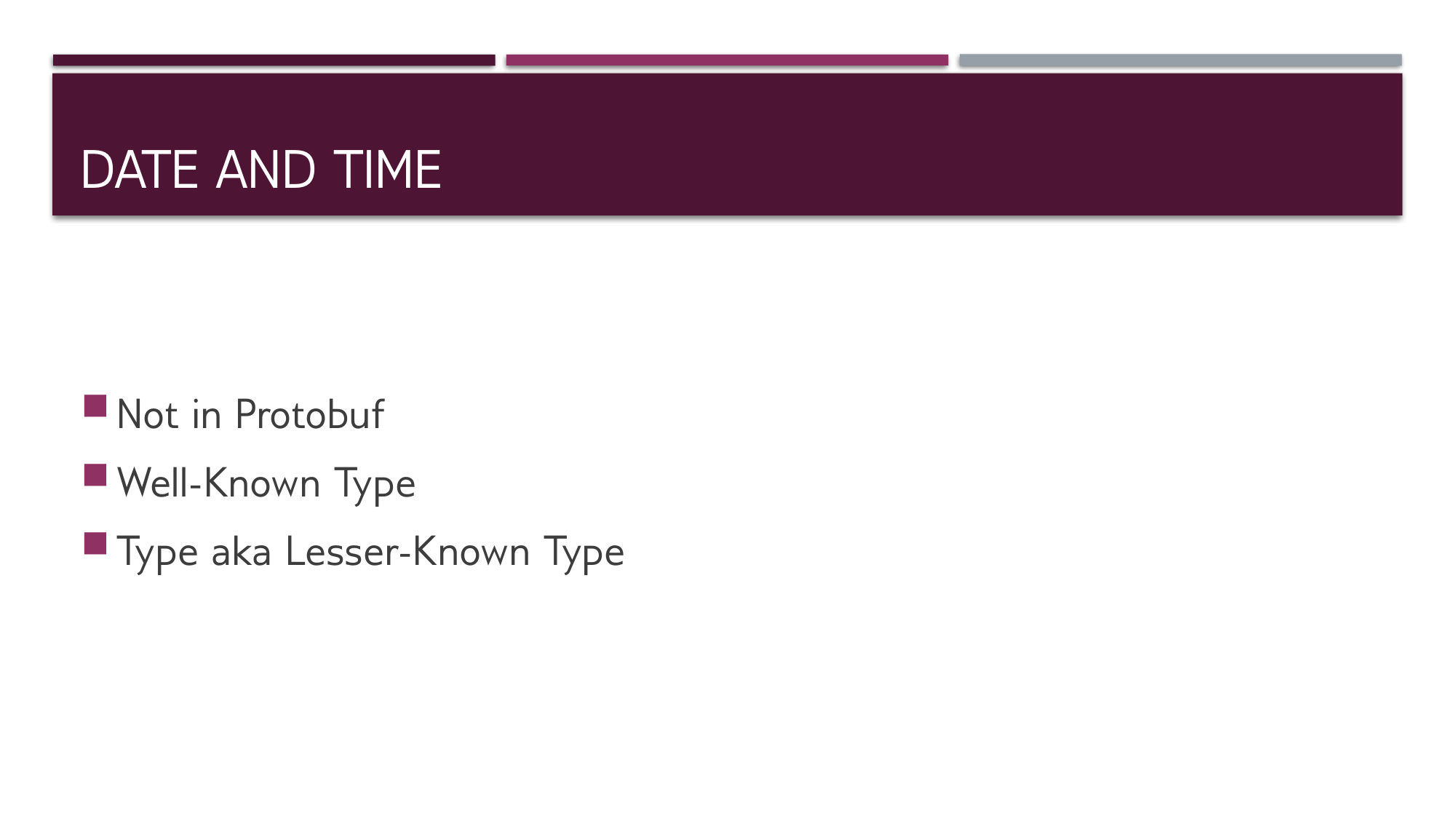

# Date and Time
Not in Protobuf
Well-Known Type
Type aka Lesser-Known Type